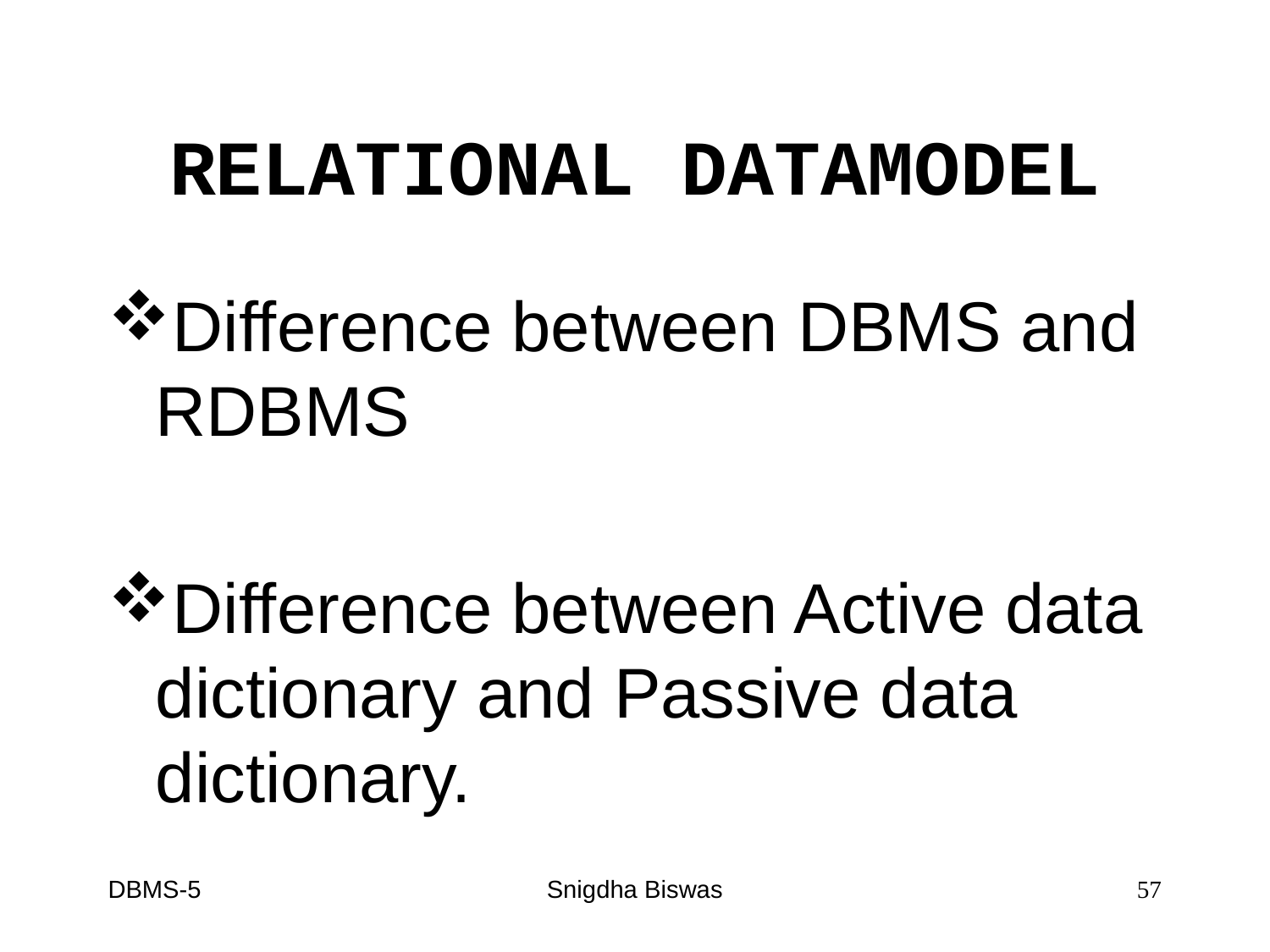

# RELATIONAL DATAMODEL
Difference between DBMS and RDBMS

Difference between Active data dictionary and Passive data dictionary.

DBMS-5
Snigdha Biswas
57